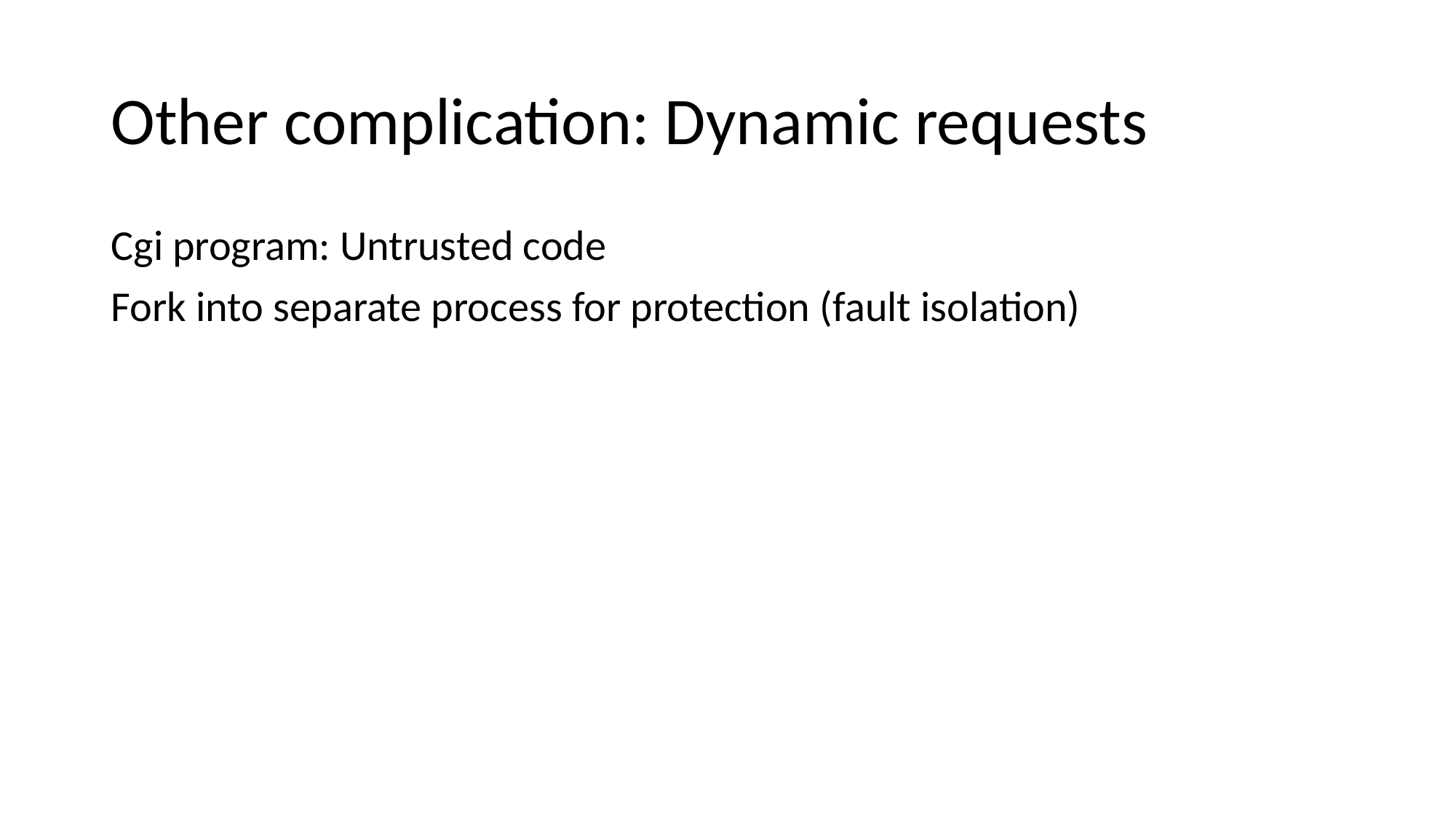

# Other complication: Dynamic requests
Cgi program: Untrusted code
Fork into separate process for protection (fault isolation)